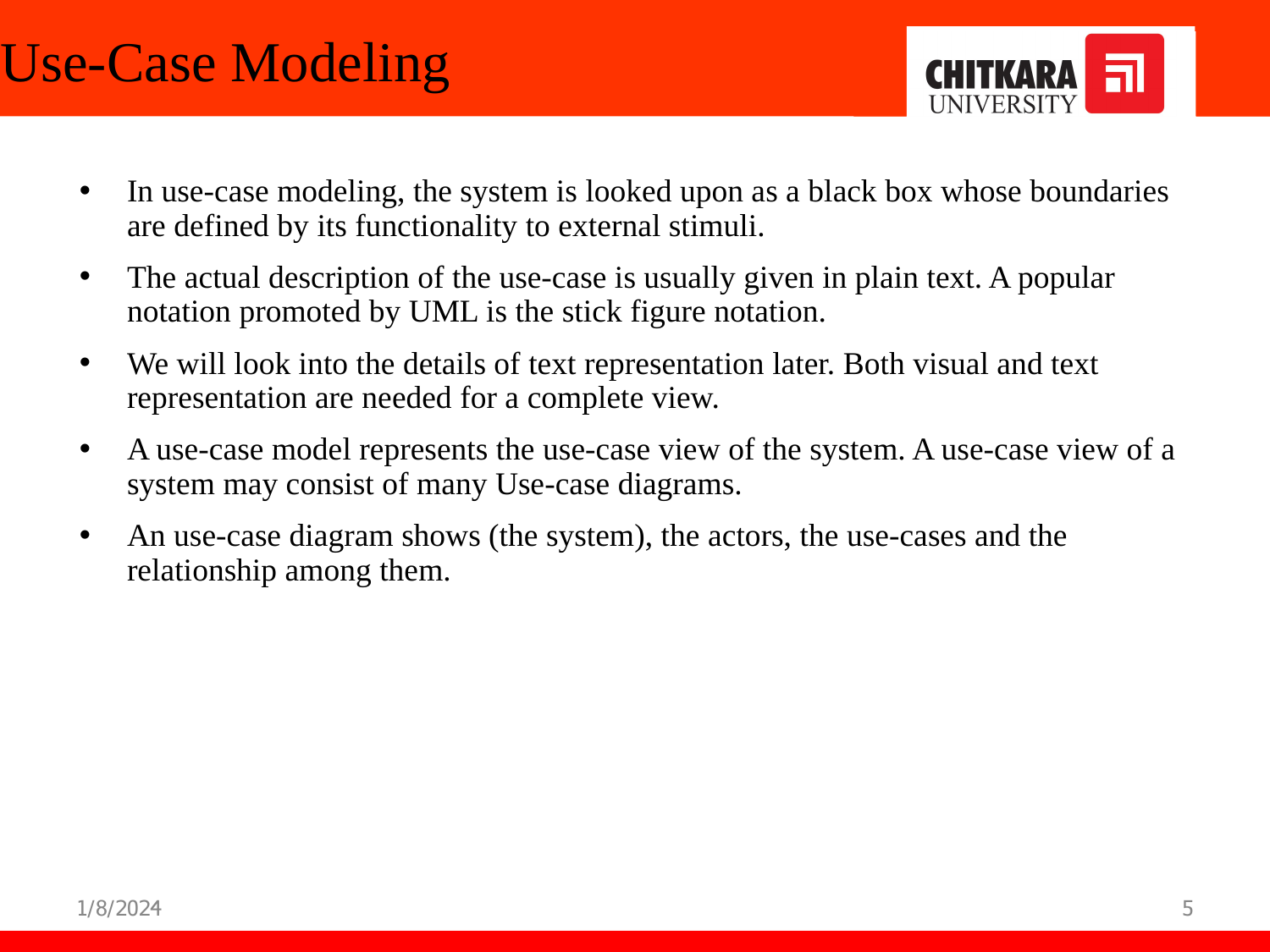

# Use-Case Modeling
In use-case modeling, the system is looked upon as a black box whose boundaries are defined by its functionality to external stimuli.
The actual description of the use-case is usually given in plain text. A popular notation promoted by UML is the stick figure notation.
We will look into the details of text representation later. Both visual and text representation are needed for a complete view.
A use-case model represents the use-case view of the system. A use-case view of a system may consist of many Use-case diagrams.
An use-case diagram shows (the system), the actors, the use-cases and the relationship among them.

1/8/2024
5